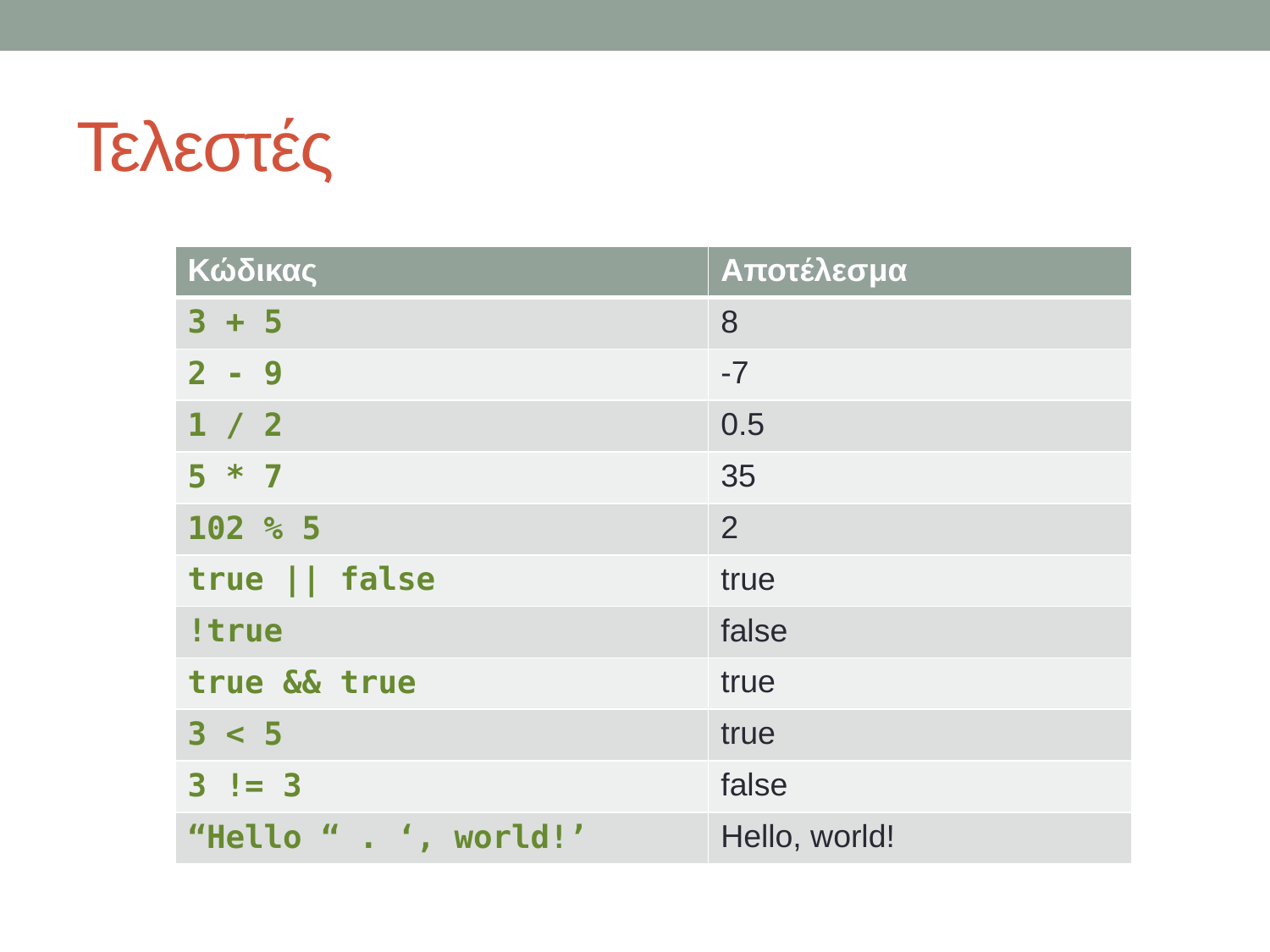

# Τελεστές
| Κώδικας | Αποτέλεσμα |
| --- | --- |
| 3 + 5 | 8 |
| 2 - 9 | -7 |
| 1 / 2 | 0.5 |
| 5 \* 7 | 35 |
| 102 % 5 | 2 |
| true || false | true |
| !true | false |
| true && true | true |
| 3 < 5 | true |
| 3 != 3 | false |
| “Hello “ . ‘, world!’ | Hello, world! |